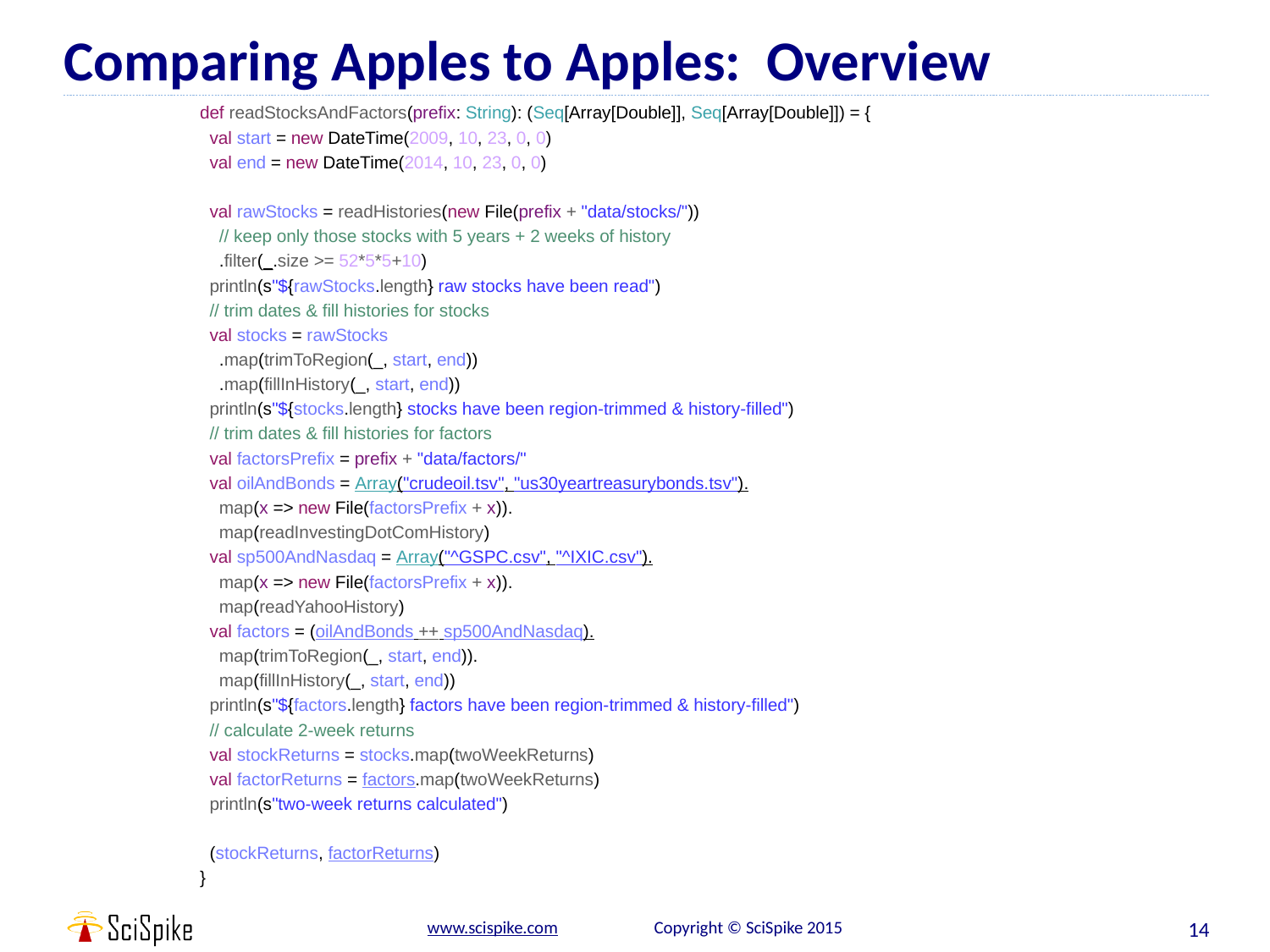

# Comparing Apples to Apples:  Overview
def readStocksAndFactors(prefix: String): (Seq[Array[Double]], Seq[Array[Double]]) = {
  val start = new DateTime(2009, 10, 23, 0, 0)
  val end = new DateTime(2014, 10, 23, 0, 0)

  val rawStocks = readHistories(new File(prefix + "data/stocks/"))
    // keep only those stocks with 5 years + 2 weeks of history
    .filter(_.size >= 52*5*5+10)
  println(s"${rawStocks.length} raw stocks have been read")
  // trim dates & fill histories for stocks
  val stocks = rawStocks
    .map(trimToRegion(_, start, end))
    .map(fillInHistory(_, start, end))
  println(s"${stocks.length} stocks have been region-trimmed & history-filled")
  // trim dates & fill histories for factors
  val factorsPrefix = prefix + "data/factors/"
  val oilAndBonds = Array("crudeoil.tsv", "us30yeartreasurybonds.tsv").
    map(x => new File(factorsPrefix + x)).
    map(readInvestingDotComHistory)
  val sp500AndNasdaq = Array("^GSPC.csv", "^IXIC.csv").
    map(x => new File(factorsPrefix + x)).
    map(readYahooHistory)
  val factors = (oilAndBonds ++ sp500AndNasdaq).
    map(trimToRegion(_, start, end)).
    map(fillInHistory(_, start, end))
  println(s"${factors.length} factors have been region-trimmed & history-filled")
  // calculate 2-week returns
  val stockReturns = stocks.map(twoWeekReturns)
  val factorReturns = factors.map(twoWeekReturns)
  println(s"two-week returns calculated")

  (stockReturns, factorReturns)
}
14